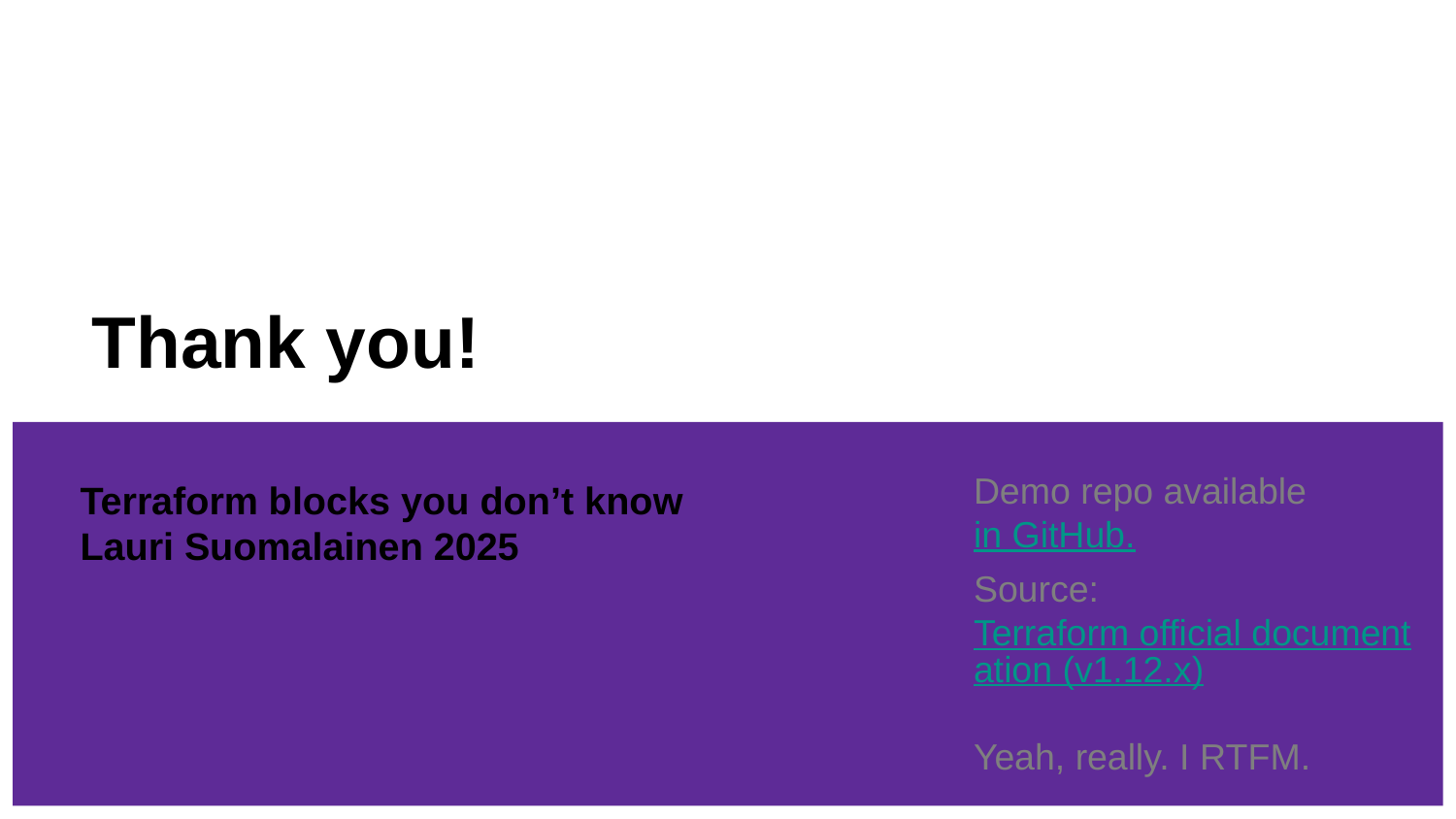

# Thank you!
Demo repo available in GitHub.
Terraform blocks you don’t know
Lauri Suomalainen 2025

Source:
Terraform official documentation (v1.12.x)

Yeah, really. I RTFM.